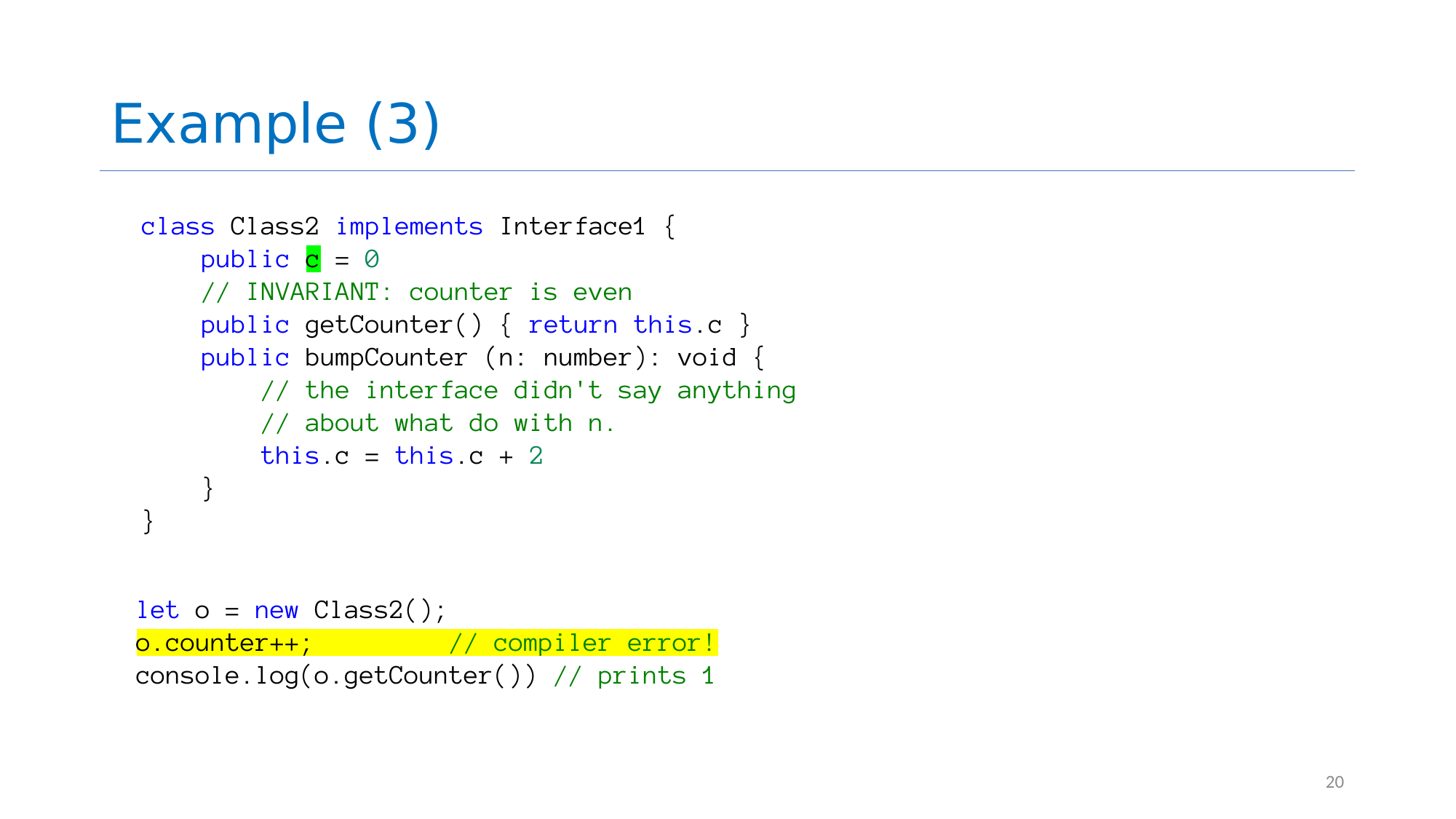

# Example (3)
class Class2 implements Interface1 {
    public c = 0
    // INVARIANT: counter is even
    public getCounter() { return this.c }
    public bumpCounter (n: number): void {
        // the interface didn't say anything
        // about what do with n.
        this.c = this.c + 2
    }
}
let o = new Class2();
o.counter++;         // compiler error!
console.log(o.getCounter()) // prints 1

20